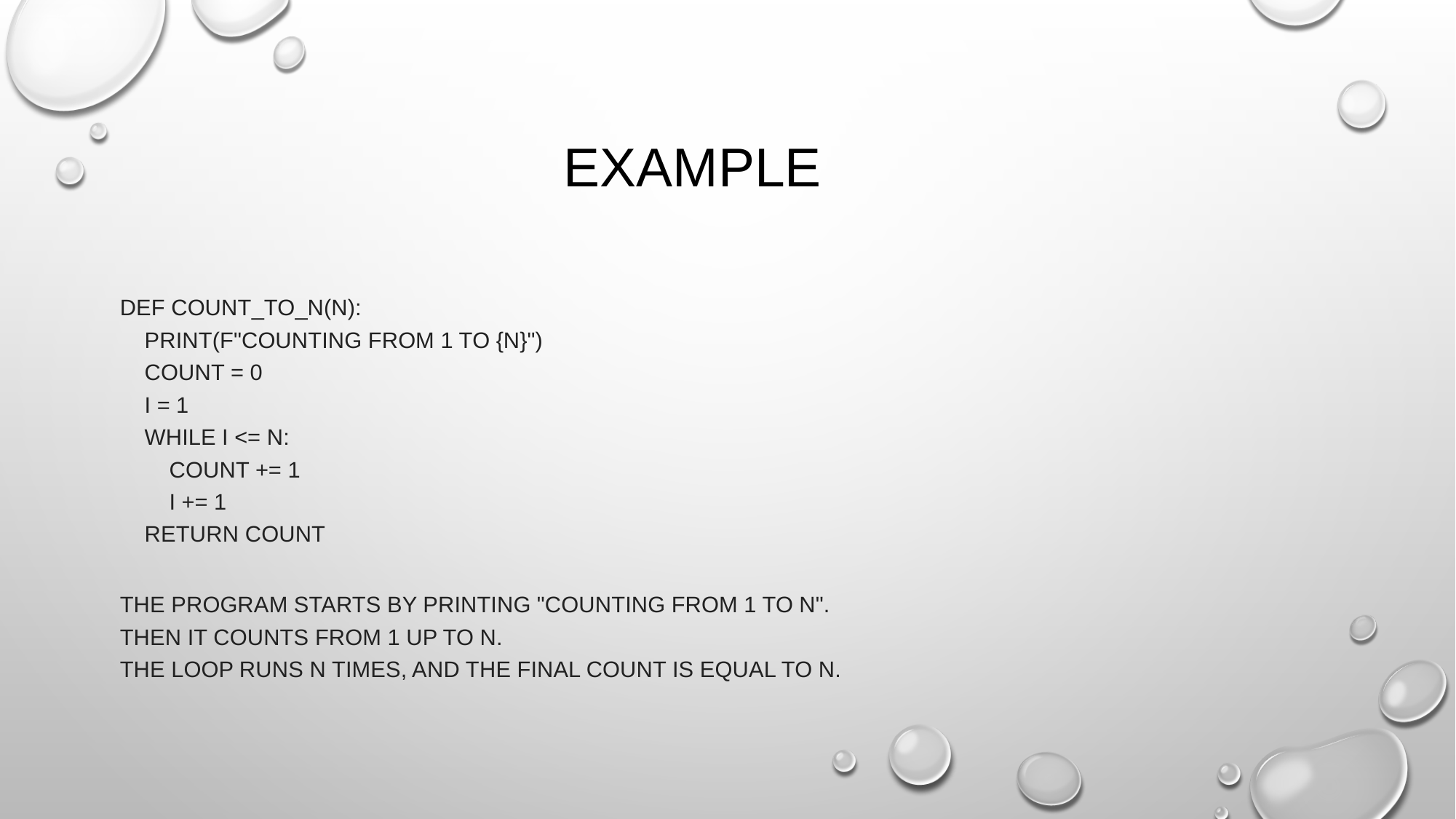

# Example
def count_to_n(n):
    print(f"Counting from 1 to {n}")
    count = 0
    i = 1
    while i <= n:
        count += 1
        i += 1
    return count
The program starts by printing "Counting from 1 to n".
Then it counts from 1 up to n.
The loop runs n times, and the final count is equal to n.